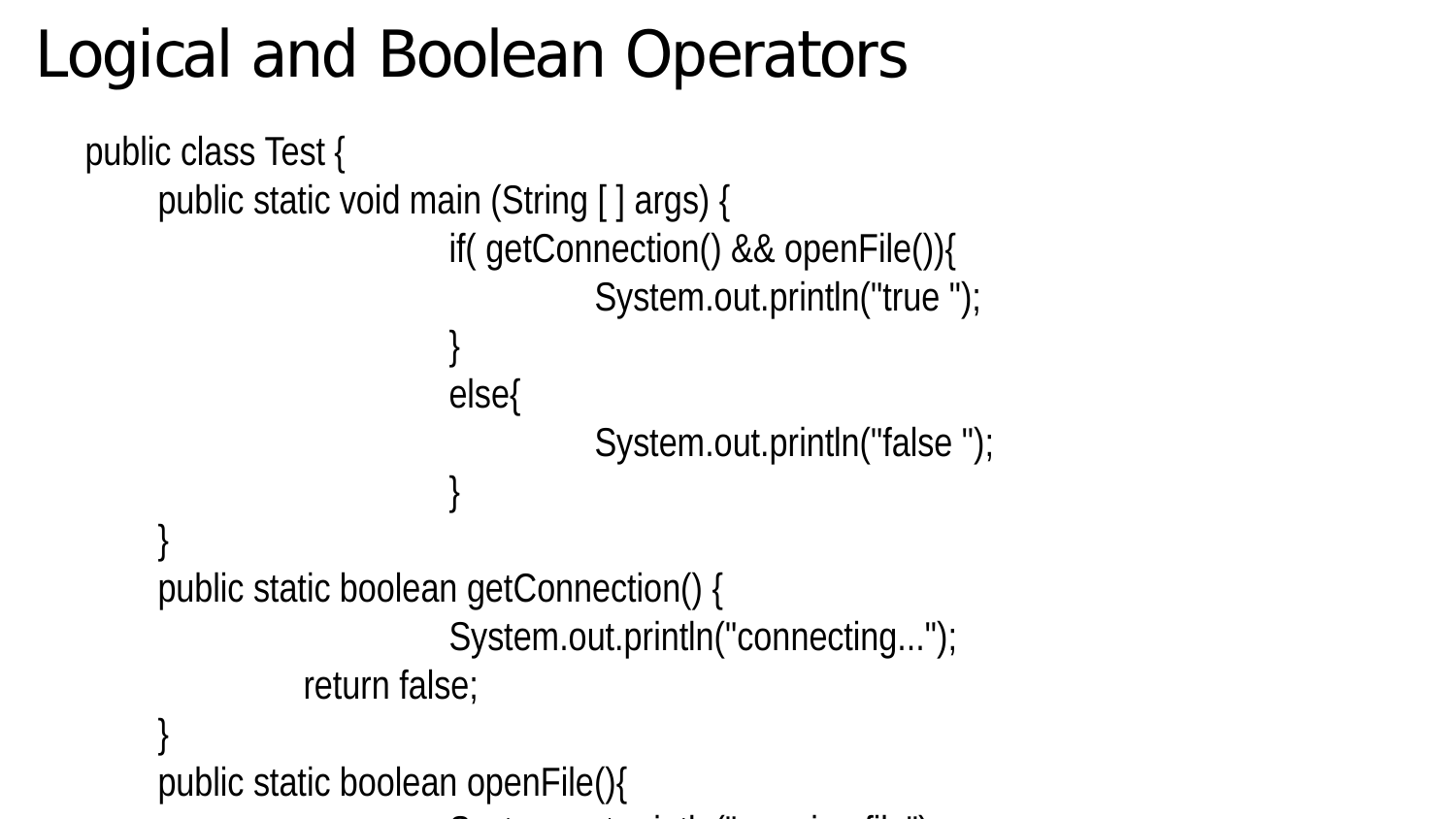

Logical and Boolean Operators
public class Test {
	public static void main (String [ ] args) {
    			if( getConnection() && openFile()){
      				System.out.println("true ");
			}
			else{
      				System.out.println("false ");
			}
   	}
   	public static boolean getConnection() {
      			System.out.println("connecting...");
	  	return false;
 	}
	public static boolean openFile(){
   			System.out.println("opening file");
   			return true;
 	}
}